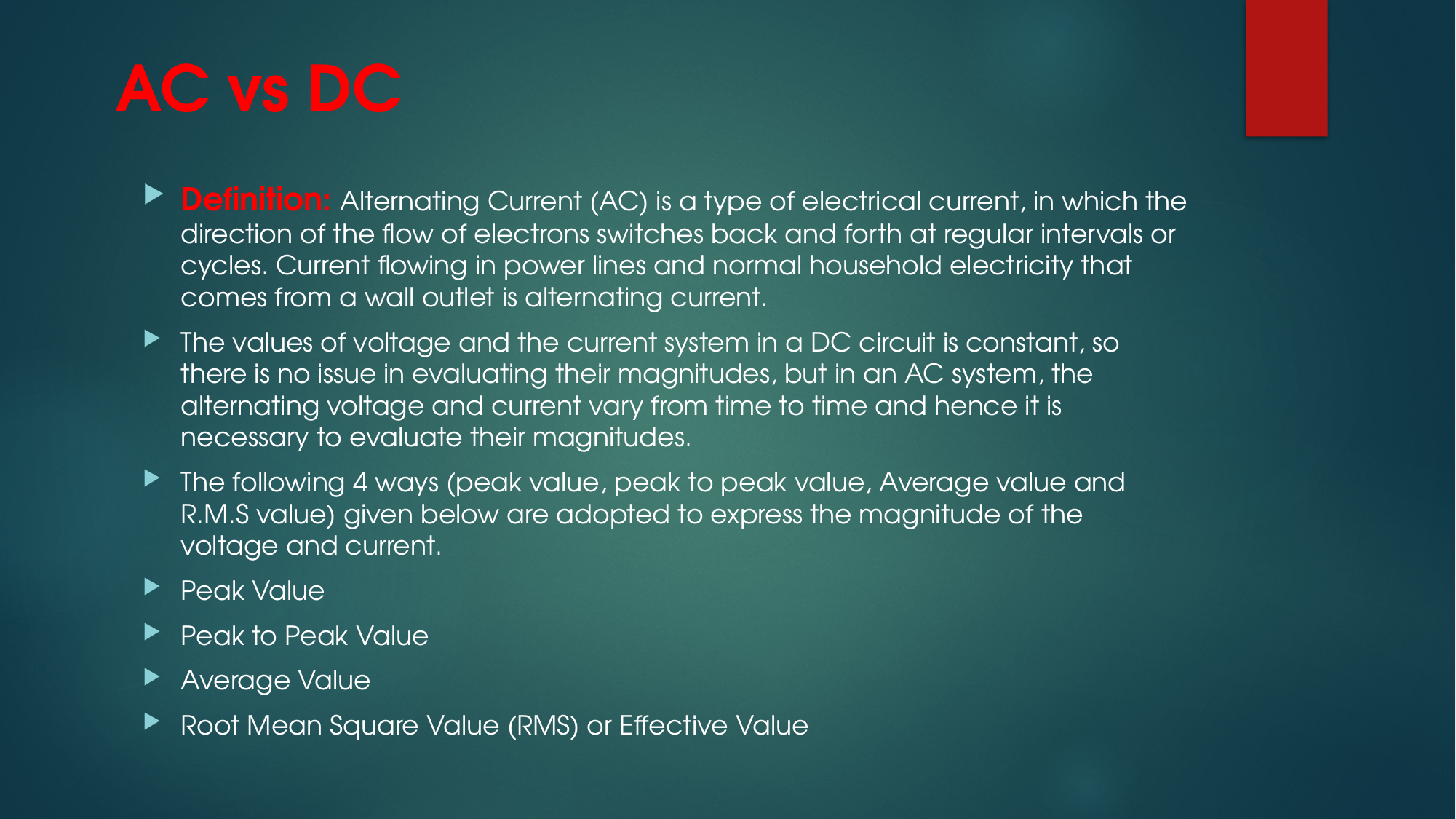

# AC vs DC
Definition: Alternating Current (AC) is a type of electrical current, in which the direction of the flow of electrons switches back and forth at regular intervals or cycles. Current flowing in power lines and normal household electricity that comes from a wall outlet is alternating current.
The values of voltage and the current system in a DC circuit is constant, so there is no issue in evaluating their magnitudes, but in an AC system, the alternating voltage and current vary from time to time and hence it is necessary to evaluate their magnitudes.
The following 4 ways (peak value, peak to peak value, Average value and R.M.S value) given below are adopted to express the magnitude of the voltage and current.
Peak Value
Peak to Peak Value
Average Value
Root Mean Square Value (RMS) or Effective Value